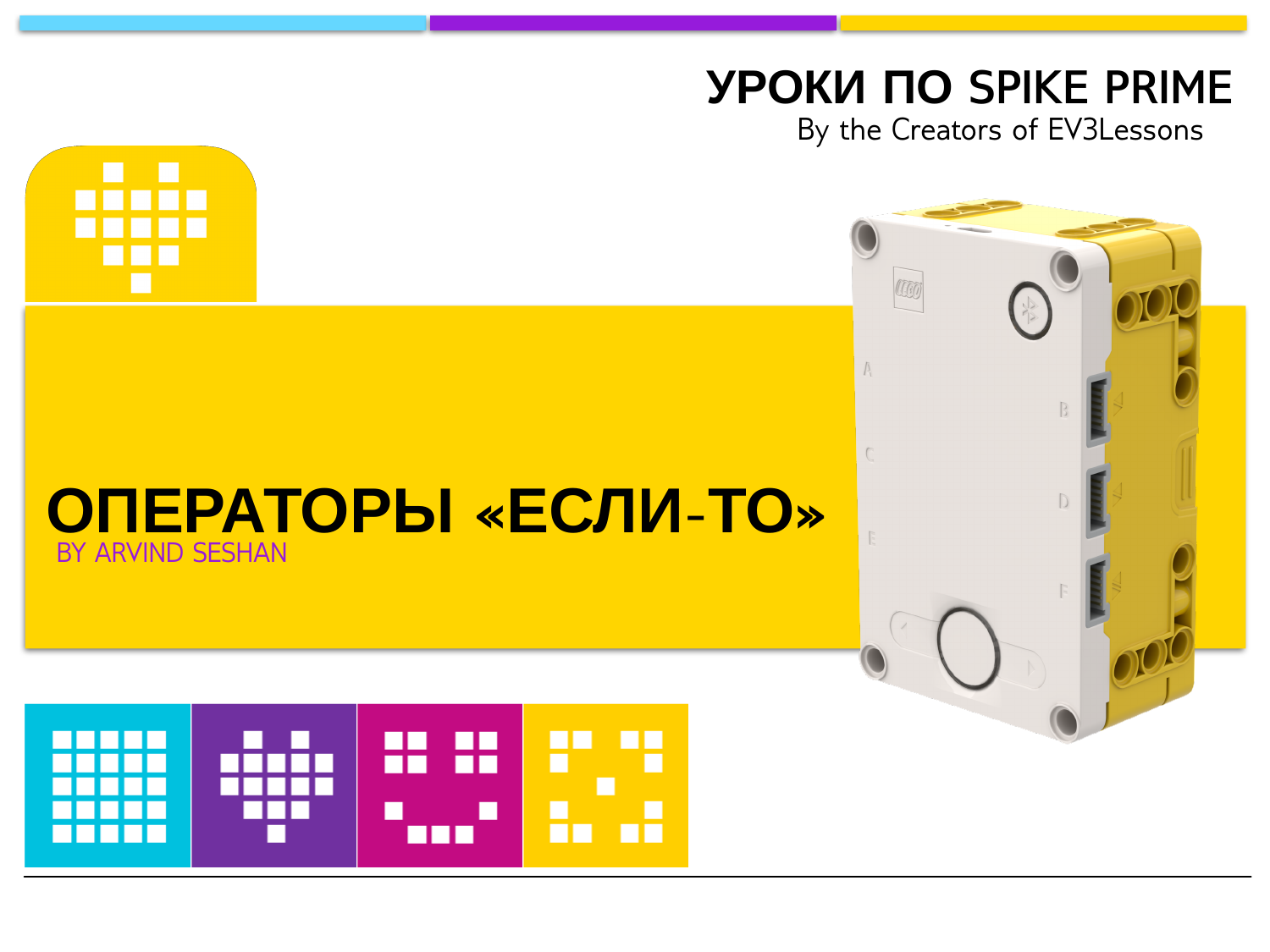

By the Creators of EV3Lessons

# Операторы «ЕСЛИ-ТО»
By Arvind Seshan